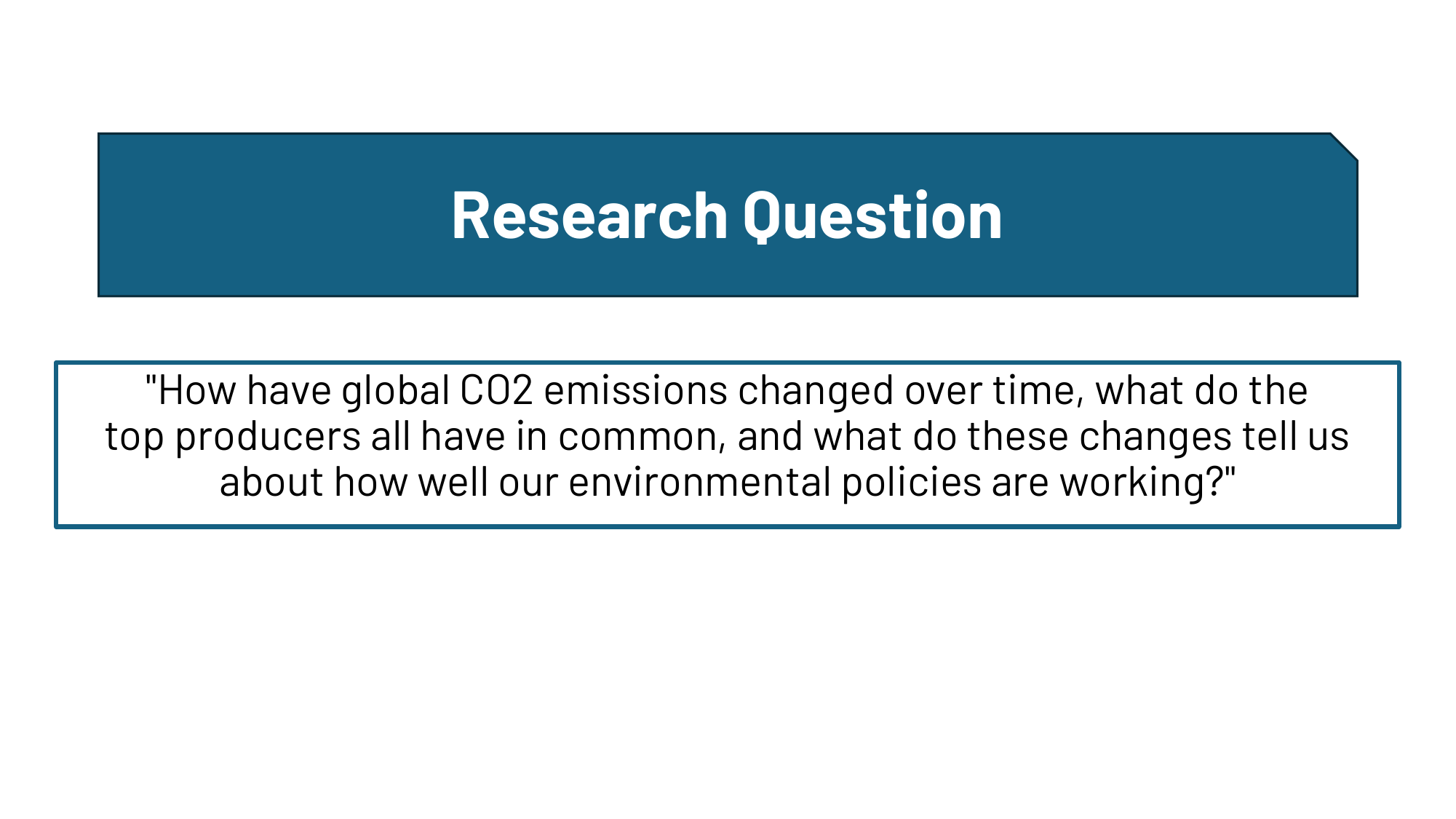

# Research Question
"How have global CO2 emissions changed over time, what do the top producers all have in common, and what do these changes tell us about how well our environmental policies are working?"